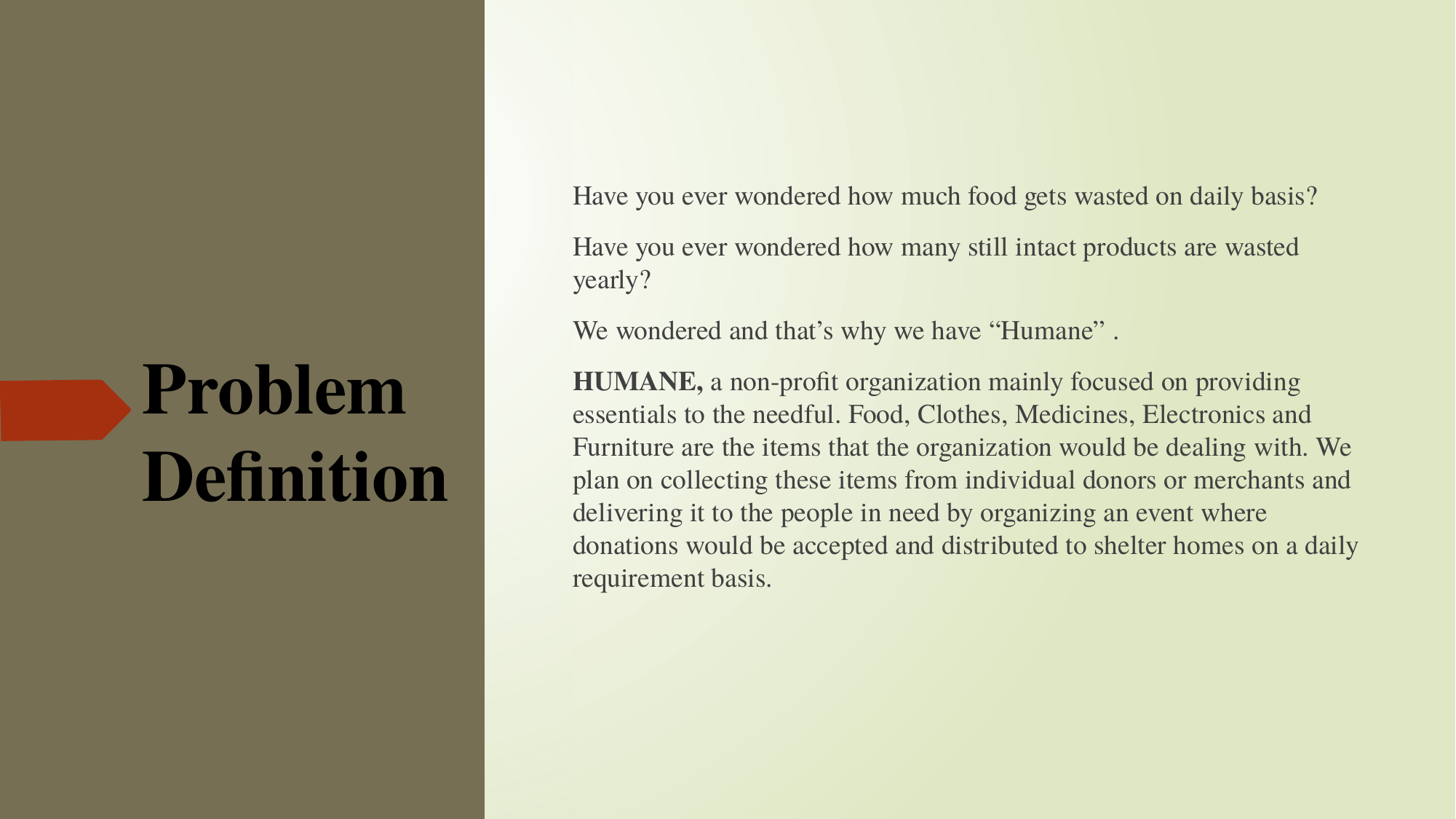

Have you ever wondered how much food gets wasted on daily basis?
Have you ever wondered how many still intact products are wasted yearly?
We wondered and that’s why we have “Humane” .
HUMANE, a non-profit organization mainly focused on providing essentials to the needful. Food, Clothes, Medicines, Electronics and Furniture are the items that the organization would be dealing with. We plan on collecting these items from individual donors or merchants and delivering it to the people in need by organizing an event where donations would be accepted and distributed to shelter homes on a daily requirement basis.

# Problem Definition